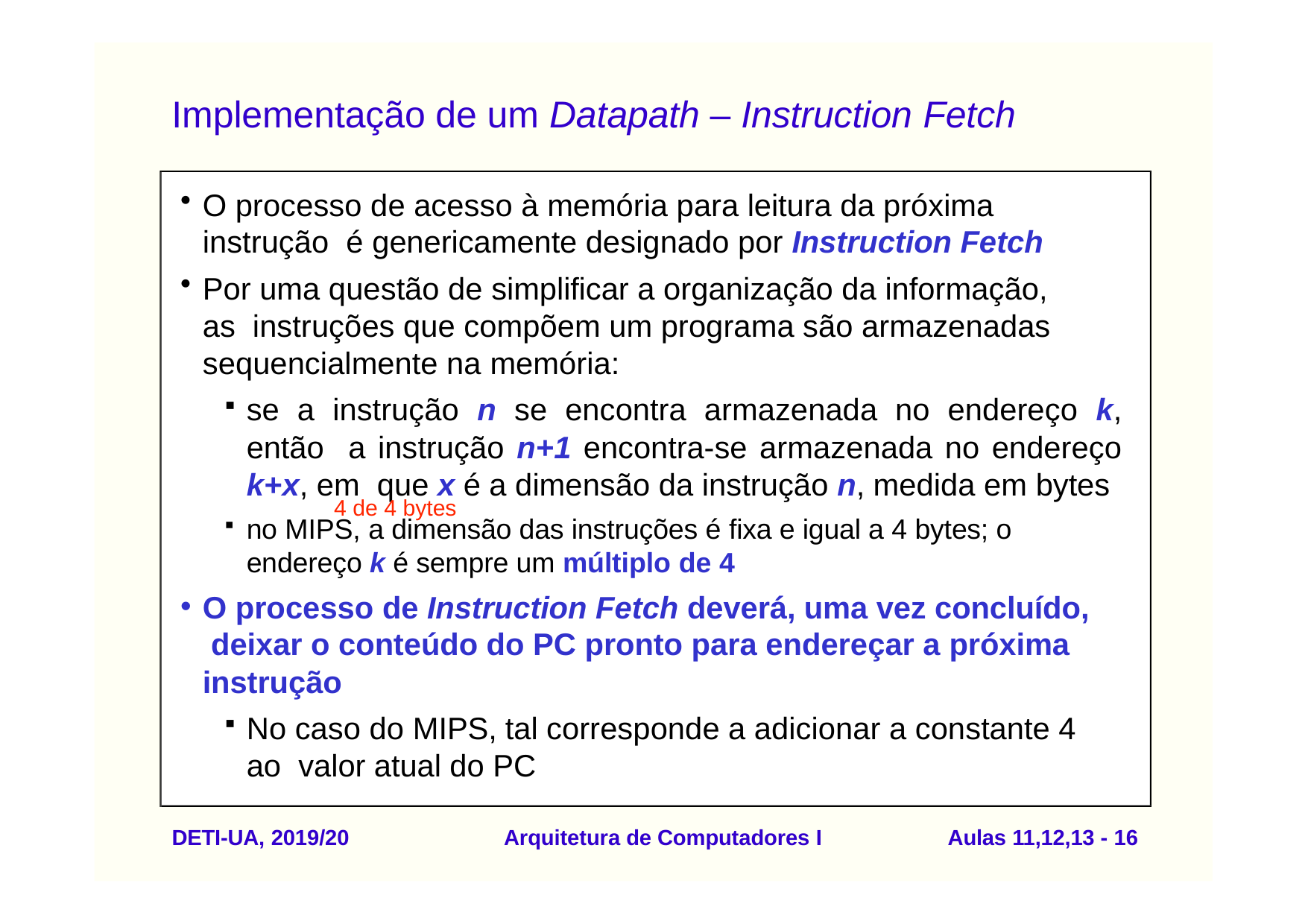

# Implementação de um Datapath – Instruction Fetch

O processo de acesso à memória para leitura da próxima instrução  é genericamente designado por Instruction Fetch
Por uma questão de simplificar a organização da informação, as  instruções que compõem um programa são armazenadas  sequencialmente na memória:
se a instrução n se encontra armazenada no endereço k, então  a instrução n+1 encontra-se armazenada no endereço k+x, em  que x é a dimensão da instrução n, medida em bytes

4 de 4 bytes
no MIPS, a dimensão das instruções é fixa e igual a 4 bytes; o  endereço k é sempre um múltiplo de 4
O processo de Instruction Fetch deverá, uma vez concluído,  deixar o conteúdo do PC pronto para endereçar a próxima  instrução
No caso do MIPS, tal corresponde a adicionar a constante 4 ao  valor atual do PC
DETI-UA, 2019/20
Arquitetura de Computadores I
Aulas 11,12,13 - 16